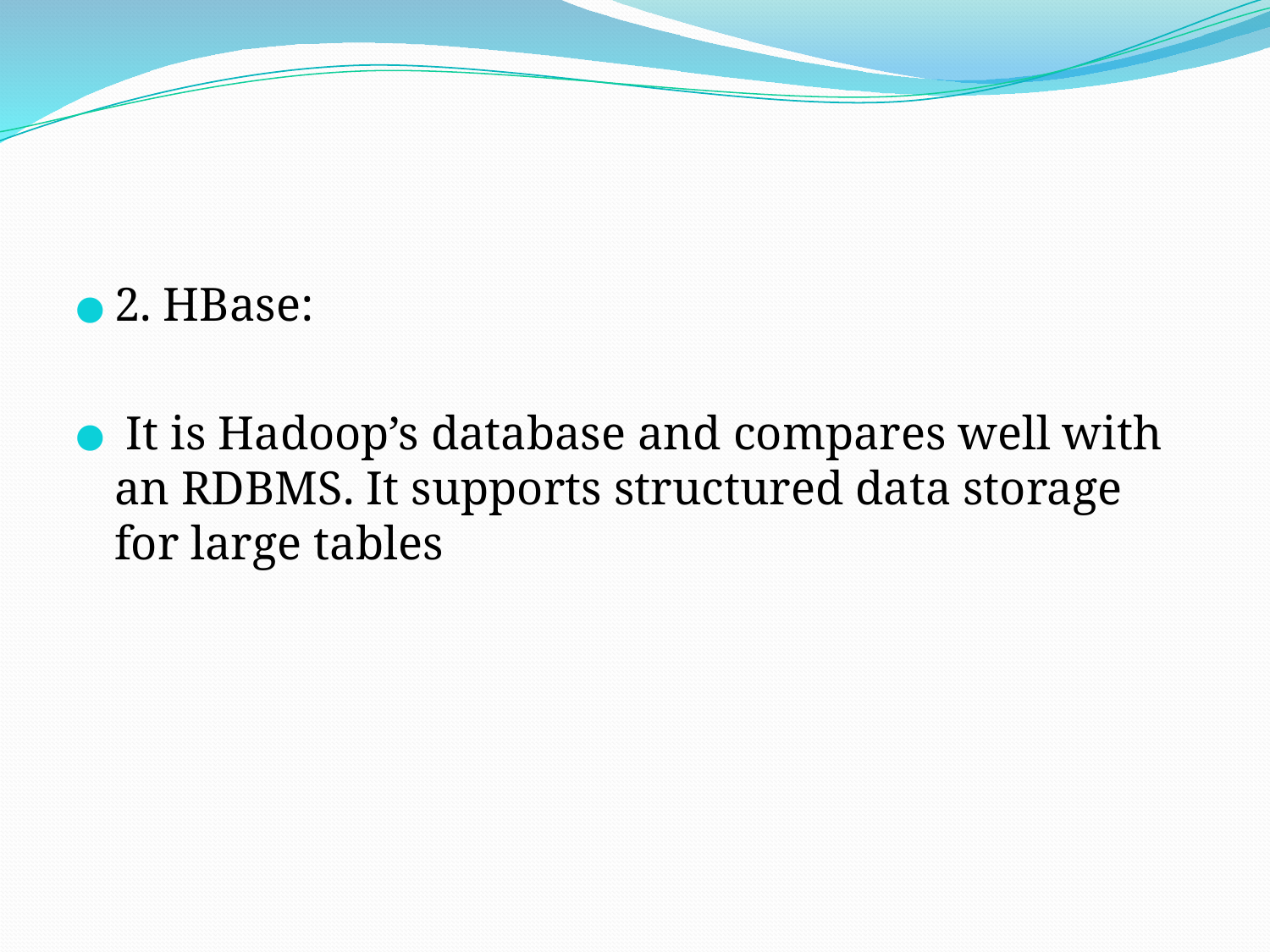

#
2. HBase:

 It is Hadoop’s database and compares well with an RDBMS. It supports structured data storage  for large tables